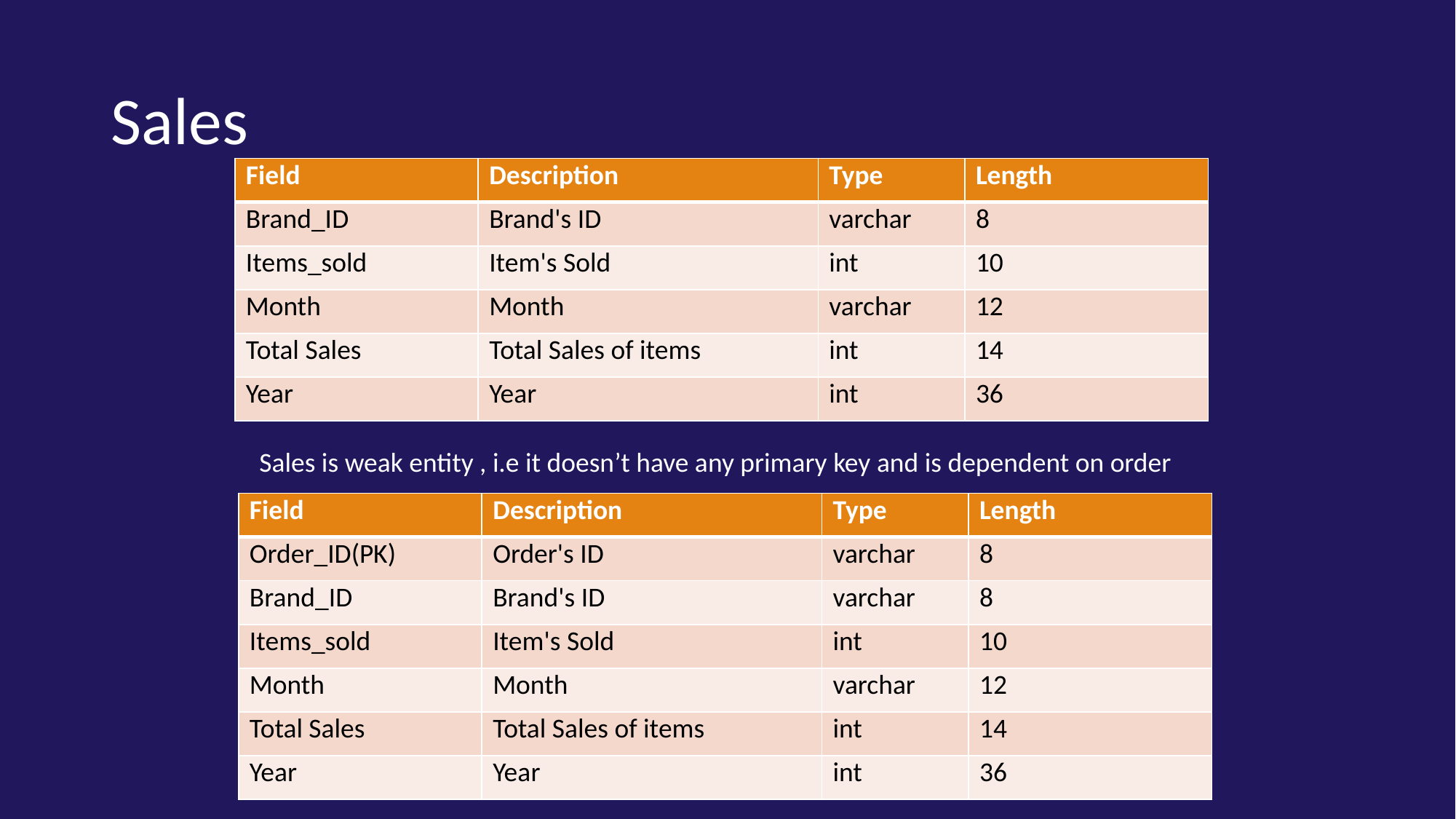

# Sales
| Field​ | Description​ | Type​ | Length​ |
| --- | --- | --- | --- |
| Brand\_ID | Brand's ID​ | varchar | 8​ |
| Items\_sold | Item's Sold | int | 10 |
| Month | Month | varchar​ | 12​ |
| Total Sales | Total Sales of items | int | 14​ |
| Year | Year | int | 36​ |
Sales is weak entity , i.e it doesn’t have any primary key and is dependent on order
| Field​ | Description​ | Type​ | Length​ |
| --- | --- | --- | --- |
| Order\_ID(PK) | Order's ID | varchar | 8 |
| Brand\_ID | Brand's ID​ | varchar | 8​ |
| Items\_sold | Item's Sold | int | 10 |
| Month | Month | varchar​ | 12​ |
| Total Sales | Total Sales of items | int | 14​ |
| Year | Year | int | 36​ |